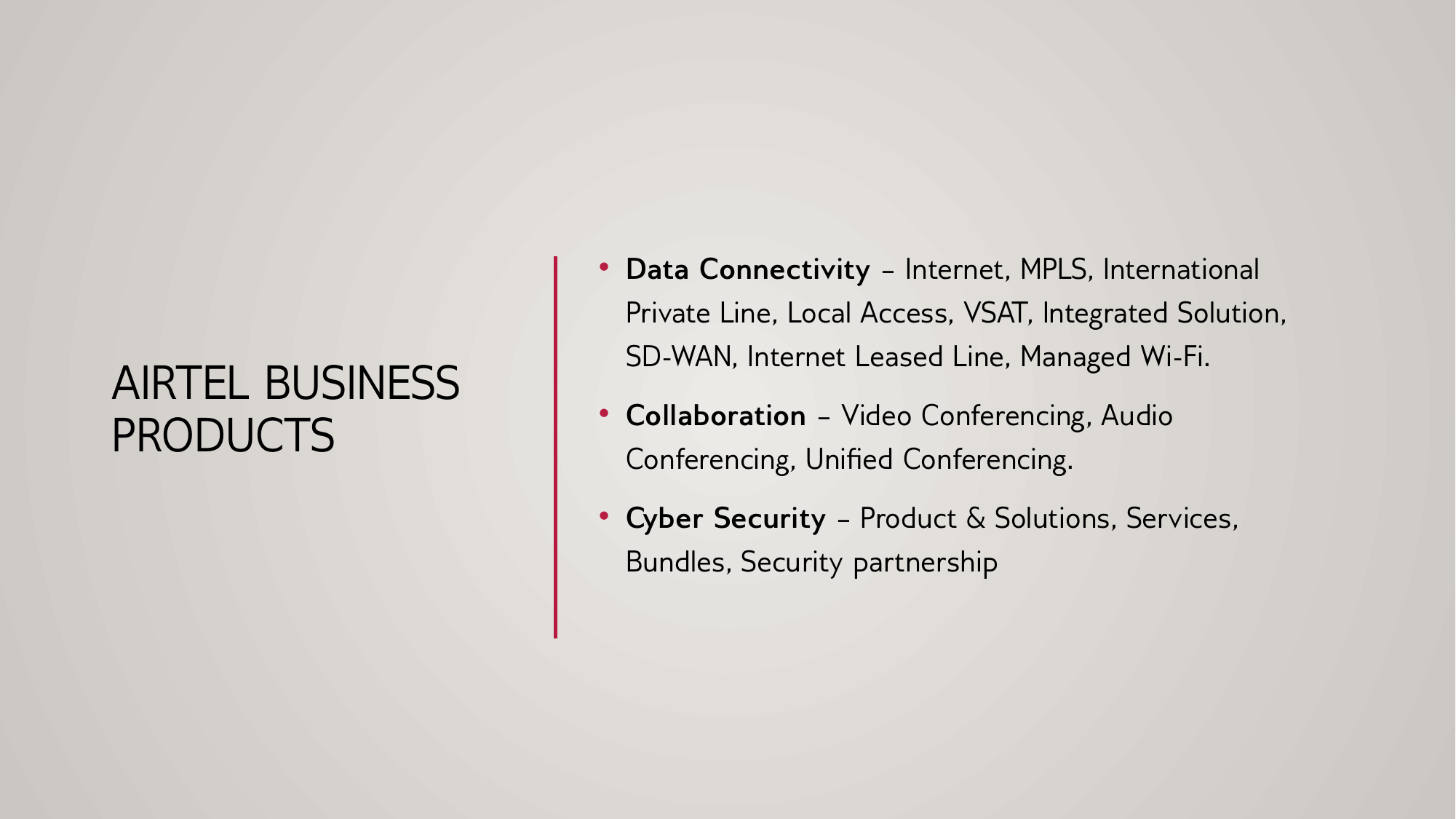

# Airtel Business Products
Data Connectivity – Internet, MPLS, International Private Line, Local Access, VSAT, Integrated Solution, SD-WAN, Internet Leased Line, Managed Wi-Fi.
Collaboration – Video Conferencing, Audio Conferencing, Unified Conferencing.
Cyber Security – Product & Solutions, Services, Bundles, Security partnership